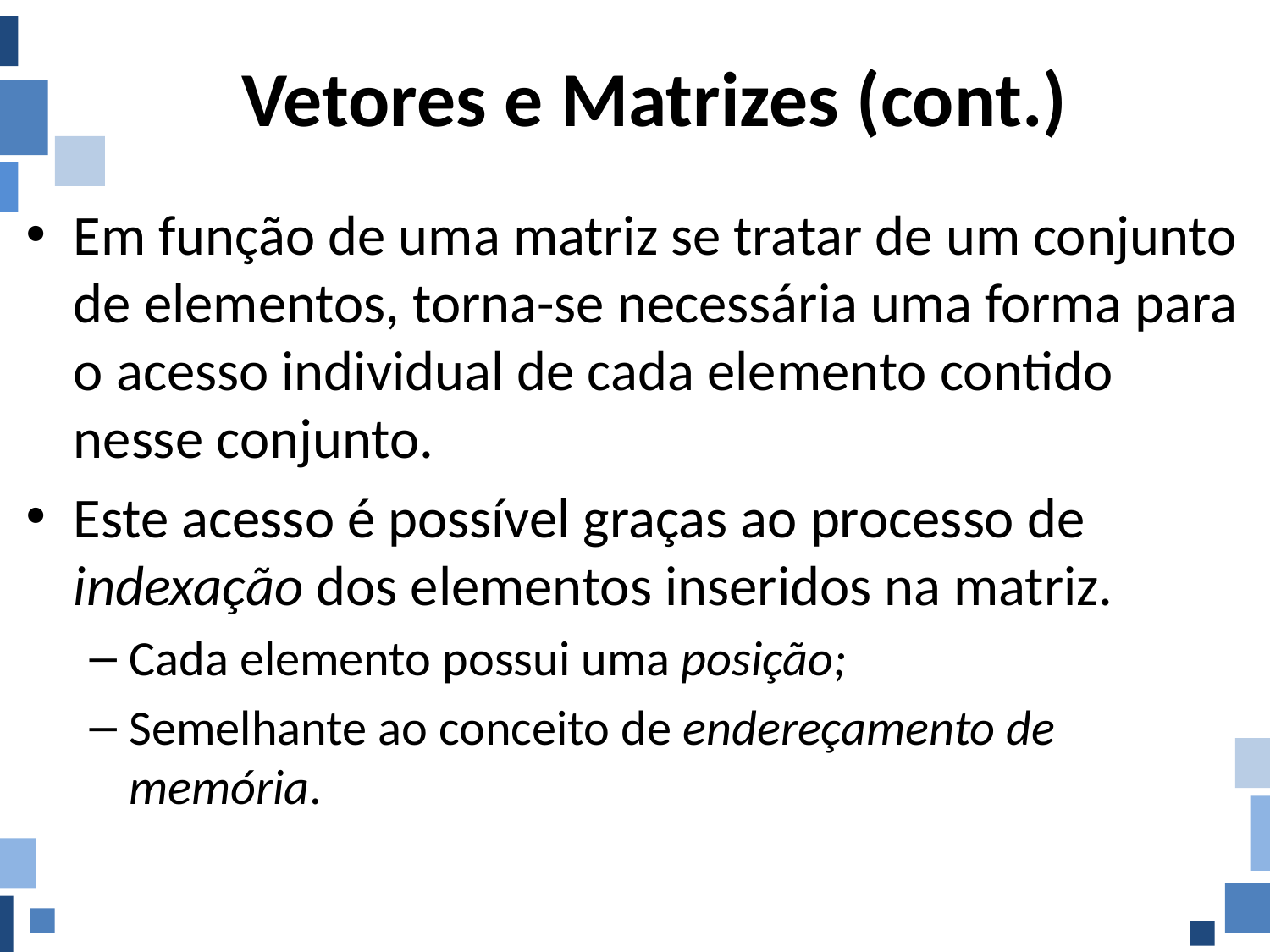

# Vetores e Matrizes (cont.)
Em função de uma matriz se tratar de um conjunto de elementos, torna-se necessária uma forma para o acesso individual de cada elemento contido nesse conjunto.
Este acesso é possível graças ao processo de indexação dos elementos inseridos na matriz.
Cada elemento possui uma posição;
Semelhante ao conceito de endereçamento de memória.